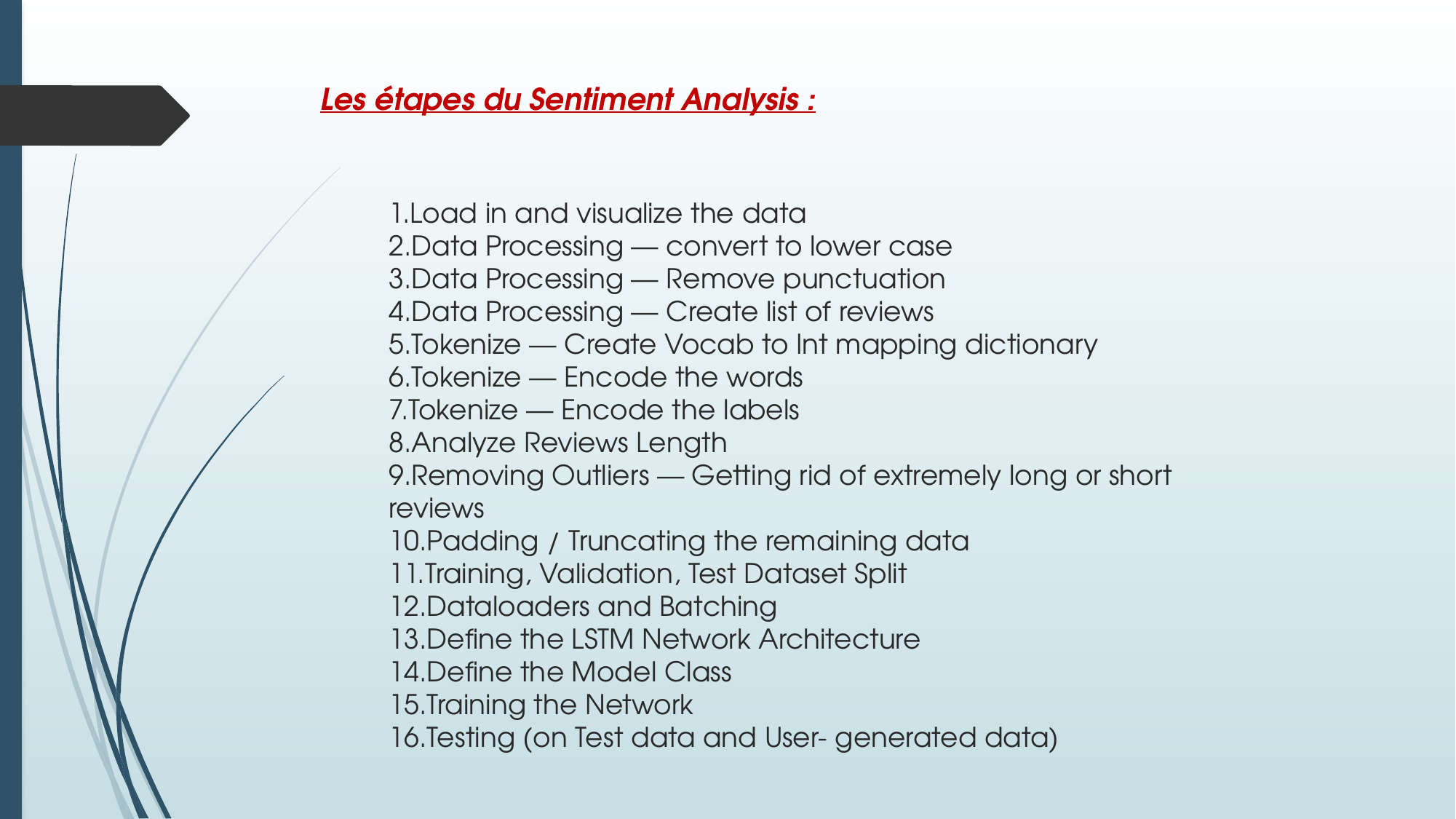

# Les étapes du Sentiment Analysis :
Load in and visualize the data
Data Processing — convert to lower case
Data Processing — Remove punctuation
Data Processing — Create list of reviews
Tokenize — Create Vocab to Int mapping dictionary
Tokenize — Encode the words
Tokenize — Encode the labels
Analyze Reviews Length
Removing Outliers — Getting rid of extremely long or short   reviews
Padding / Truncating the remaining data
Training, Validation, Test Dataset Split
Dataloaders and Batching
Define the LSTM Network Architecture
Define the Model Class
Training the Network
Testing (on Test data and User- generated data)